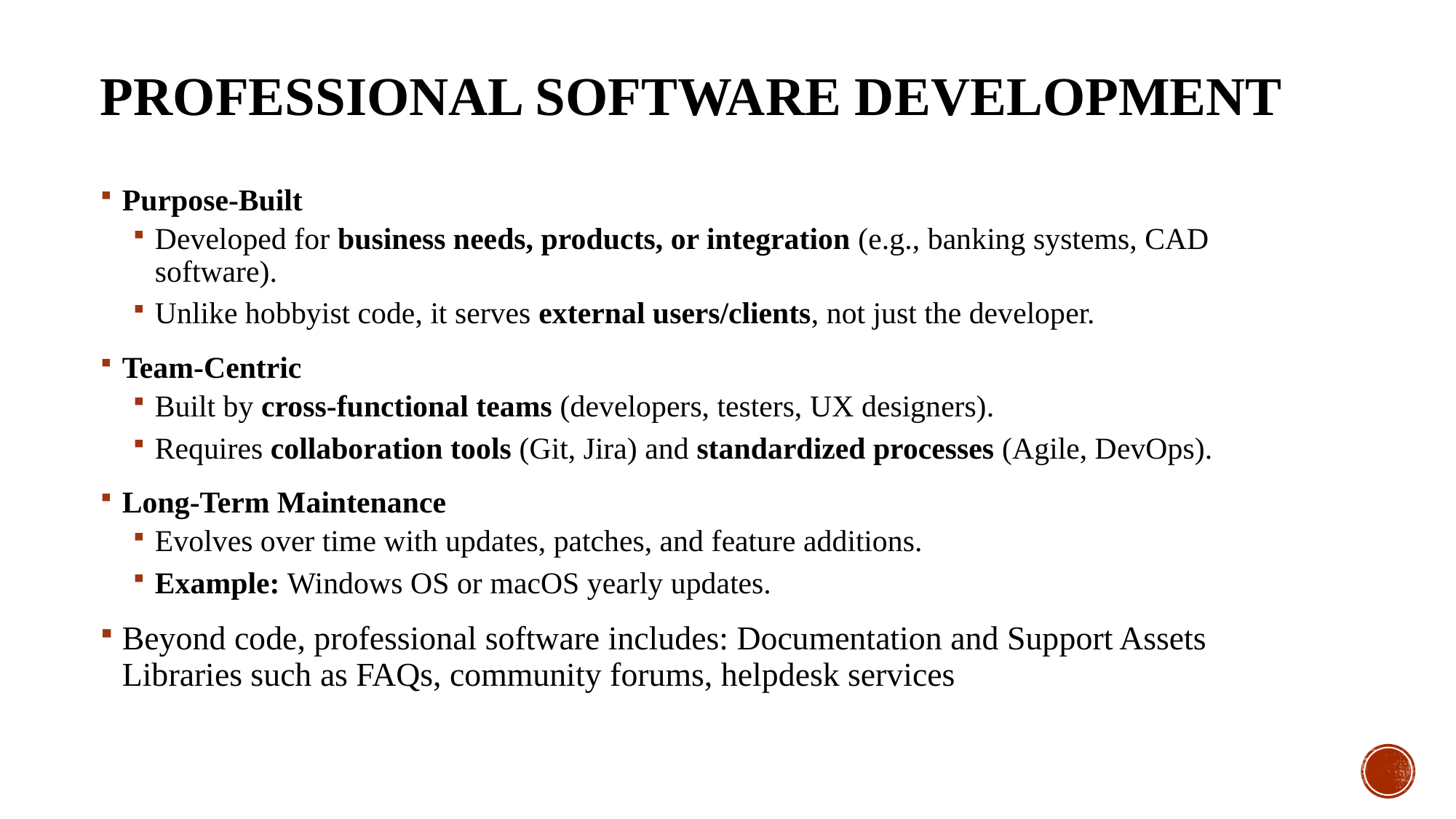

# Professional software development
Purpose-Built
Developed for business needs, products, or integration (e.g., banking systems, CAD software).
Unlike hobbyist code, it serves external users/clients, not just the developer.
Team-Centric
Built by cross-functional teams (developers, testers, UX designers).
Requires collaboration tools (Git, Jira) and standardized processes (Agile, DevOps).
Long-Term Maintenance
Evolves over time with updates, patches, and feature additions.
Example: Windows OS or macOS yearly updates.
Beyond code, professional software includes: Documentation and Support Assets Libraries such as FAQs, community forums, helpdesk services